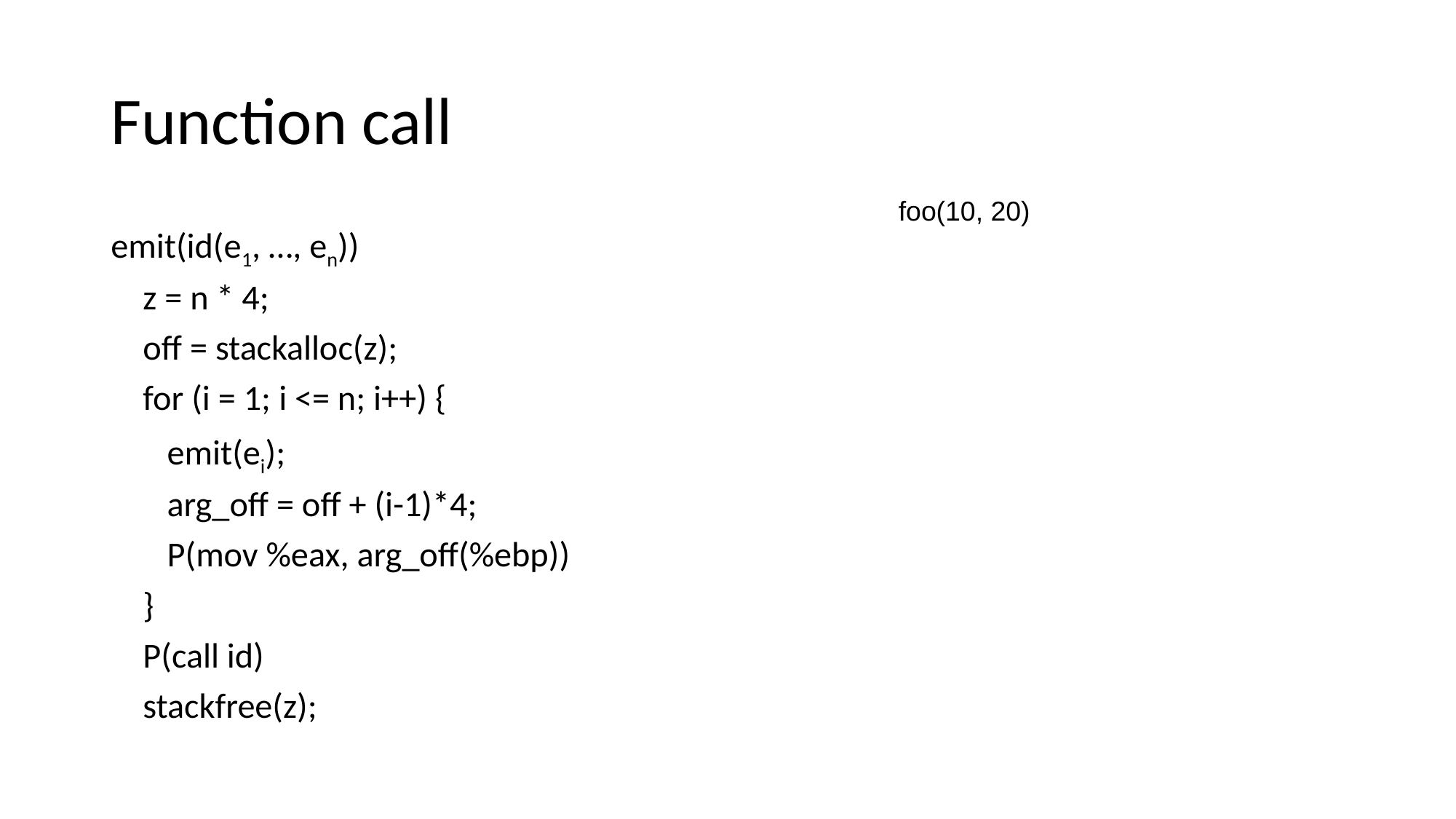

# Function call
foo(10, 20)
emit(id(e1, …, en))
    z = n * 4;
    off = stackalloc(z);
    for (i = 1; i <= n; i++) {
       emit(ei);
       arg_off = off + (i-1)*4;
       P(mov %eax, arg_off(%ebp))
    }
    P(call id)
    stackfree(z);